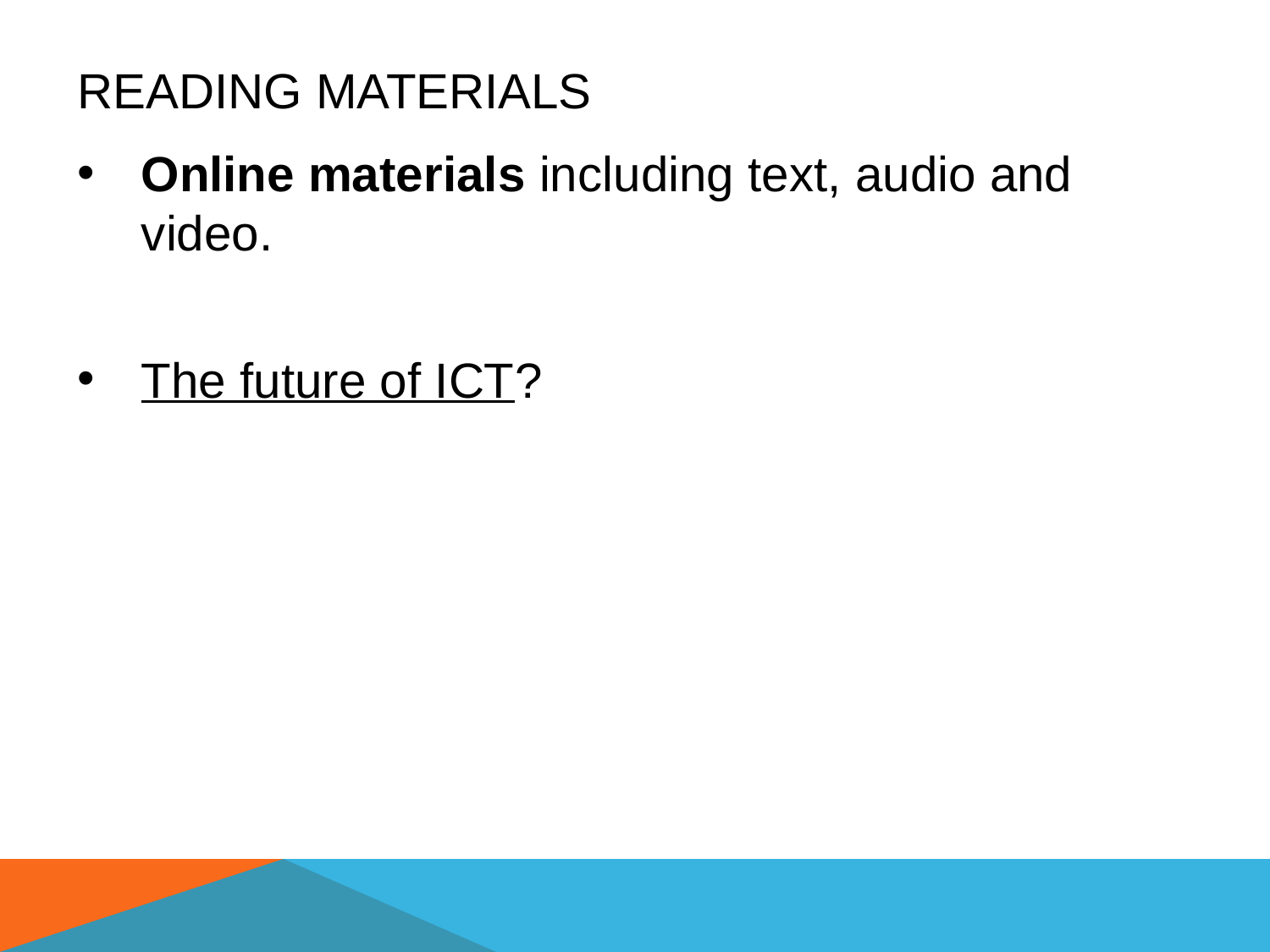

# Reading Materials
Online materials including text, audio and video.

The future of ICT?